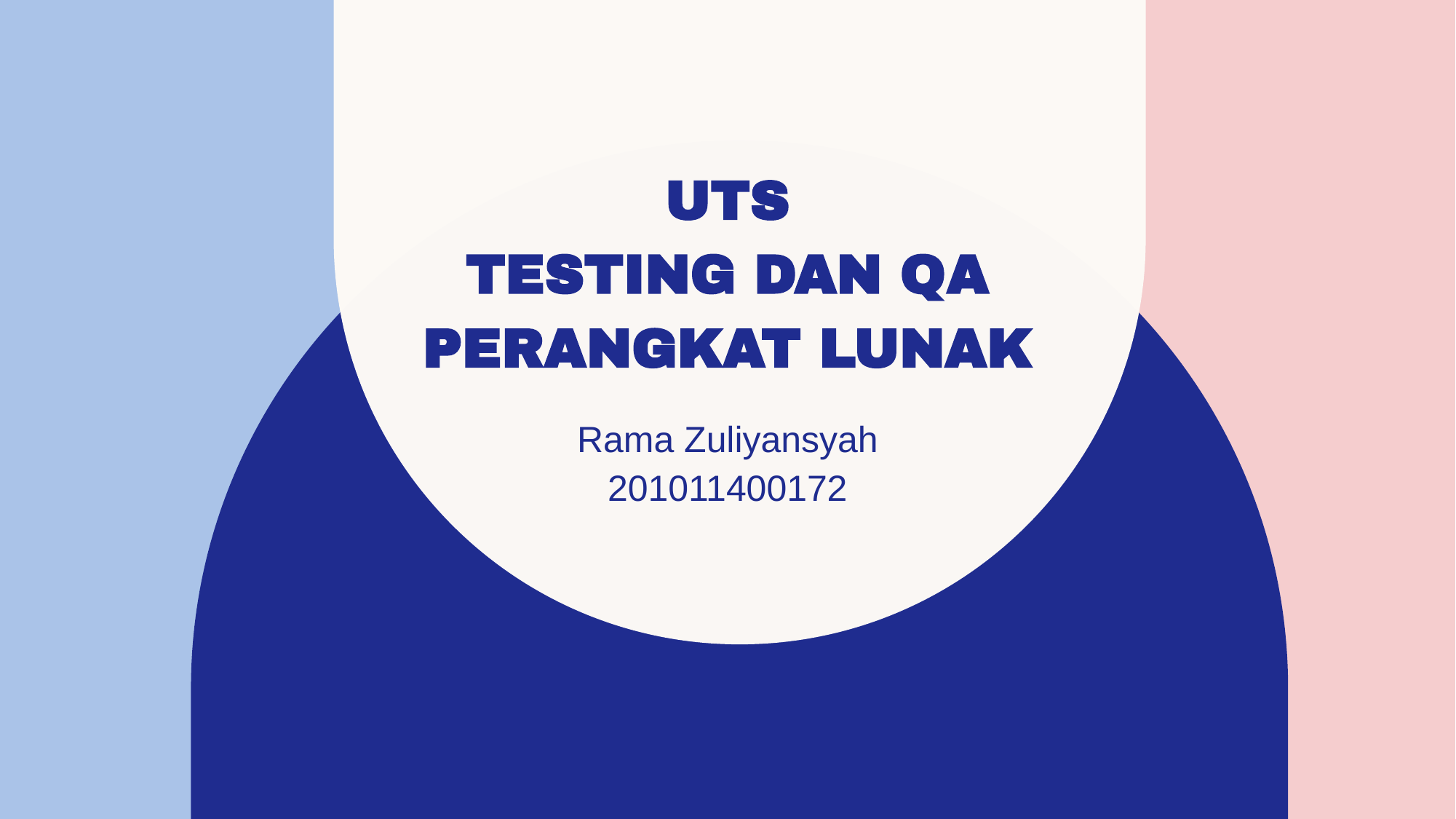

# UTS TESTING DAN QA PERANGKAT LUNAK
Rama Zuliyansyah
201011400172​